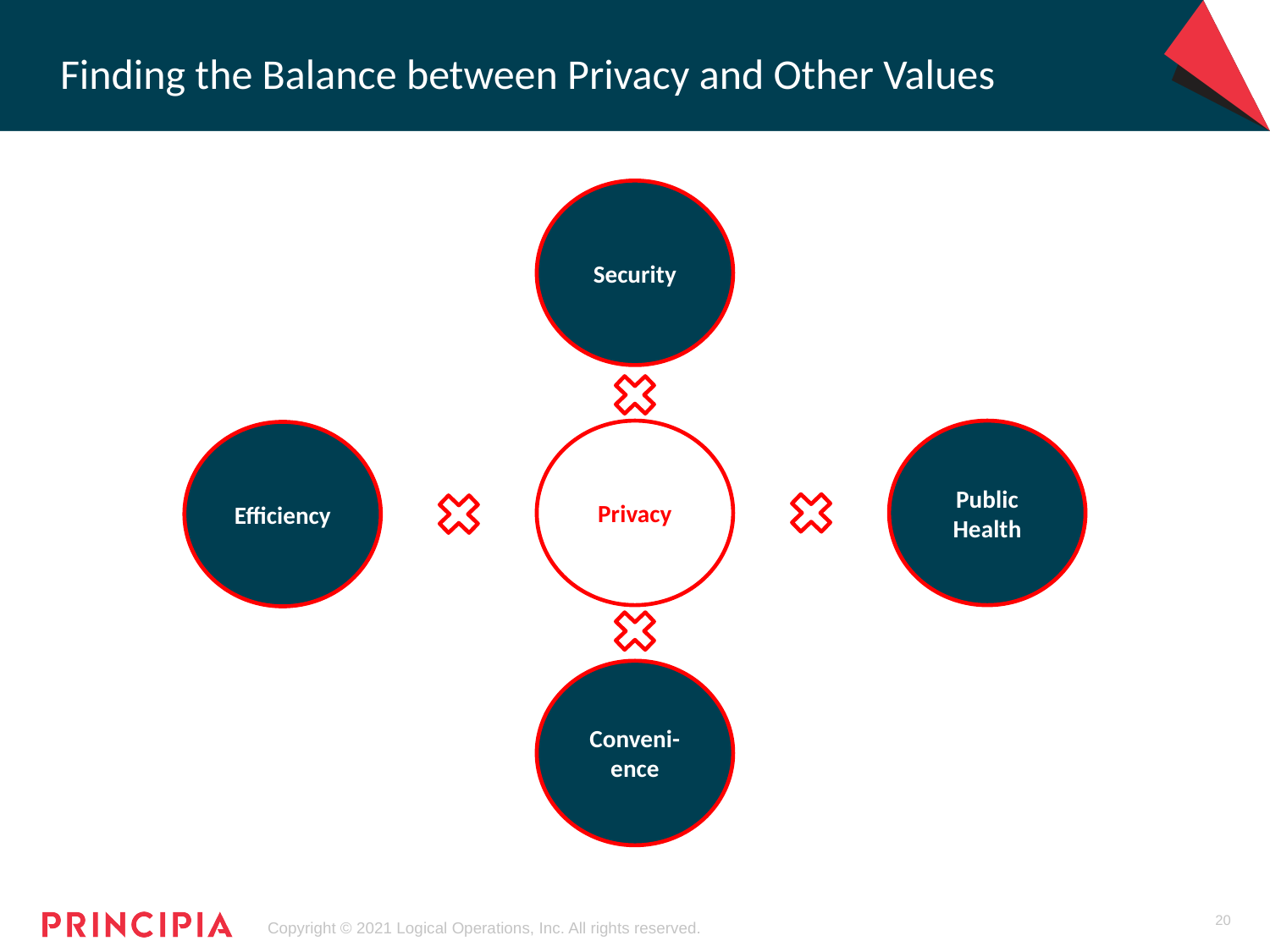

# Finding the Balance between Privacy and Other Values

Security

Privacy
Public Health
Efficiency

Conveni-ence
20